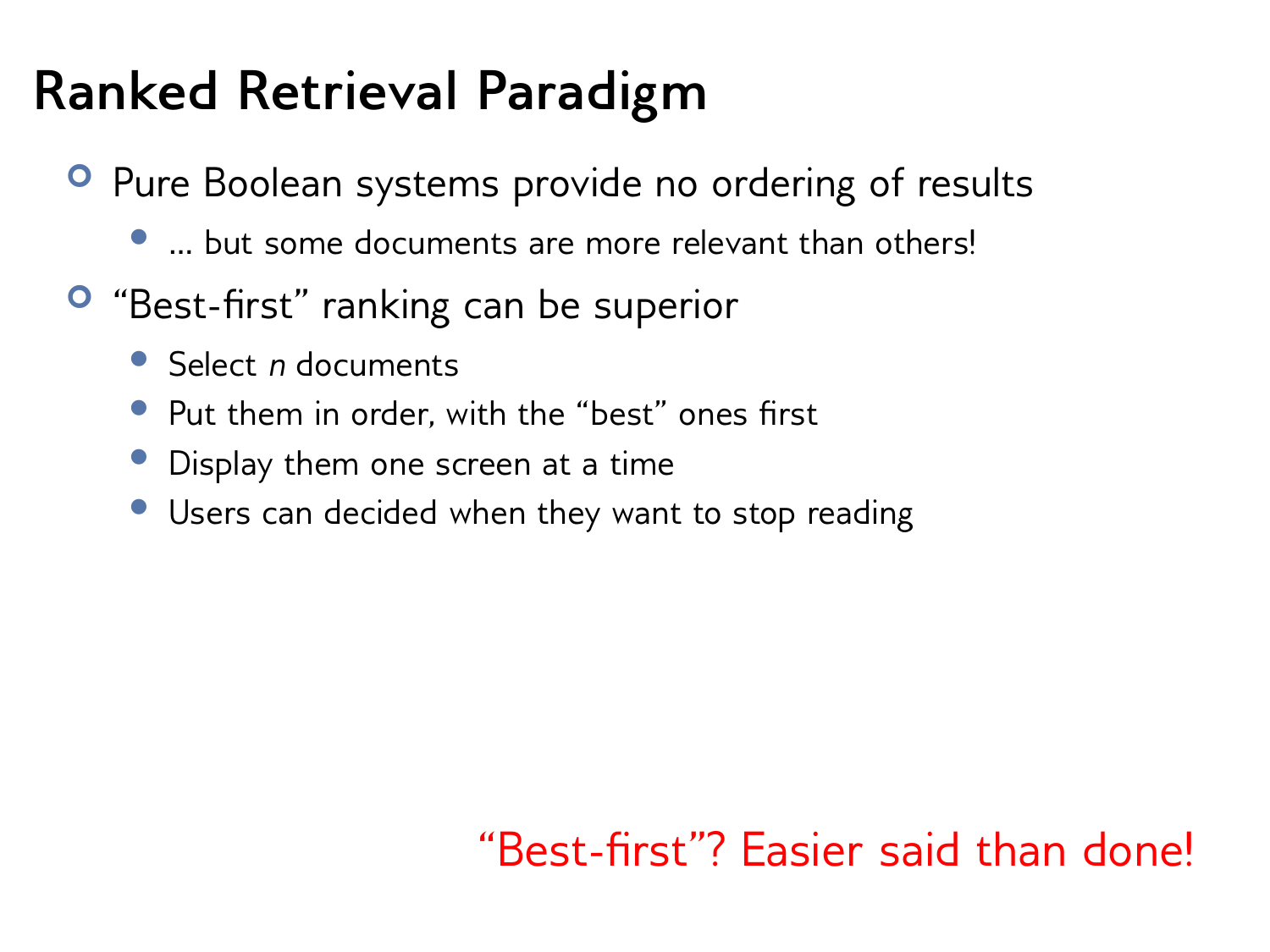

# Ranked Retrieval Paradigm
Pure Boolean systems provide no ordering of results
… but some documents are more relevant than others!
“Best-first” ranking can be superior
Select n documents
Put them in order, with the “best” ones first
Display them one screen at a time
Users can decided when they want to stop reading

“Best-first”? Easier said than done!